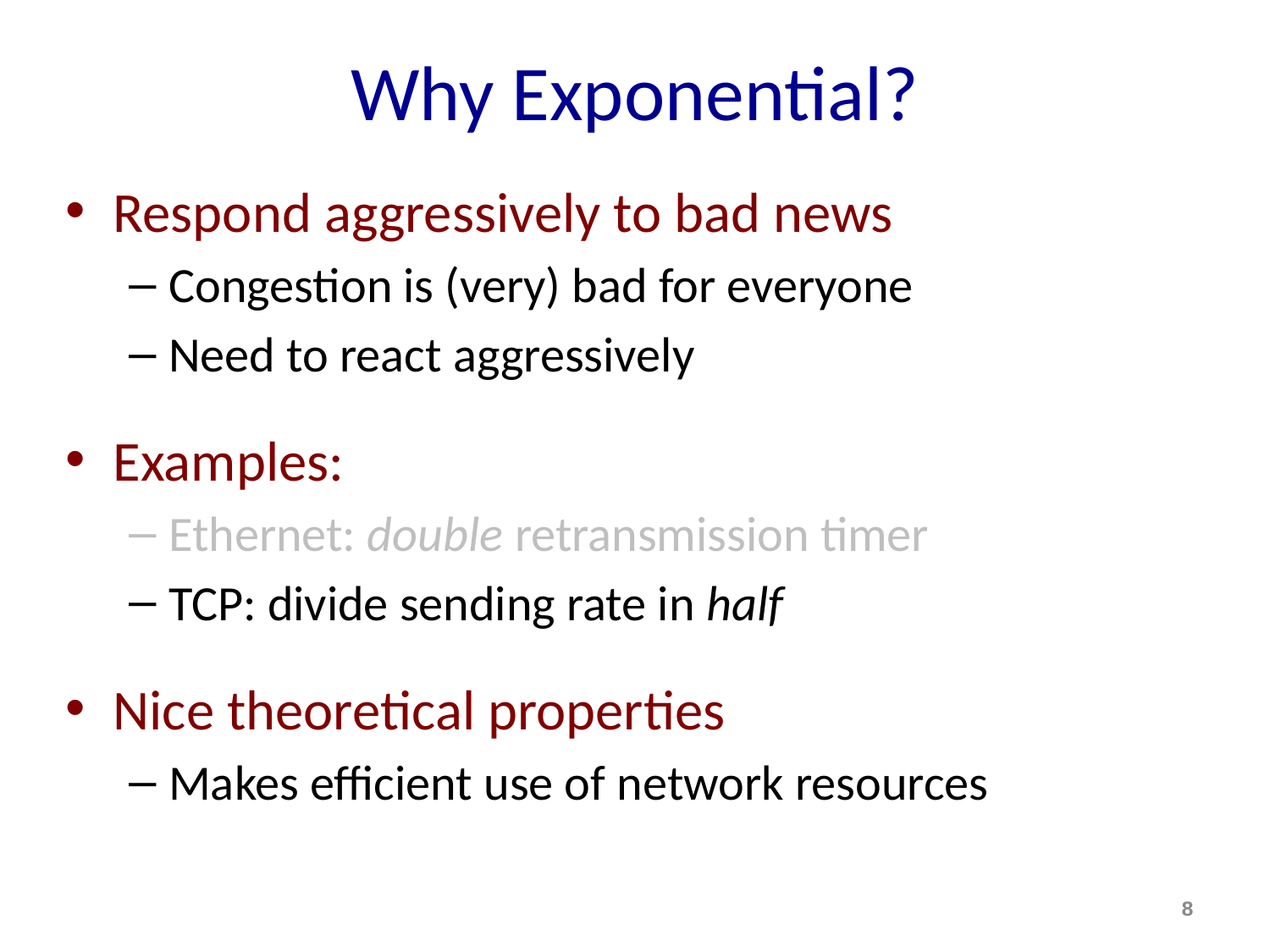

# Why Exponential?
Respond aggressively to bad news
Congestion is (very) bad for everyone
Need to react aggressively
Examples:
Ethernet: double retransmission timer
TCP: divide sending rate in half
Nice theoretical properties
Makes efficient use of network resources

8